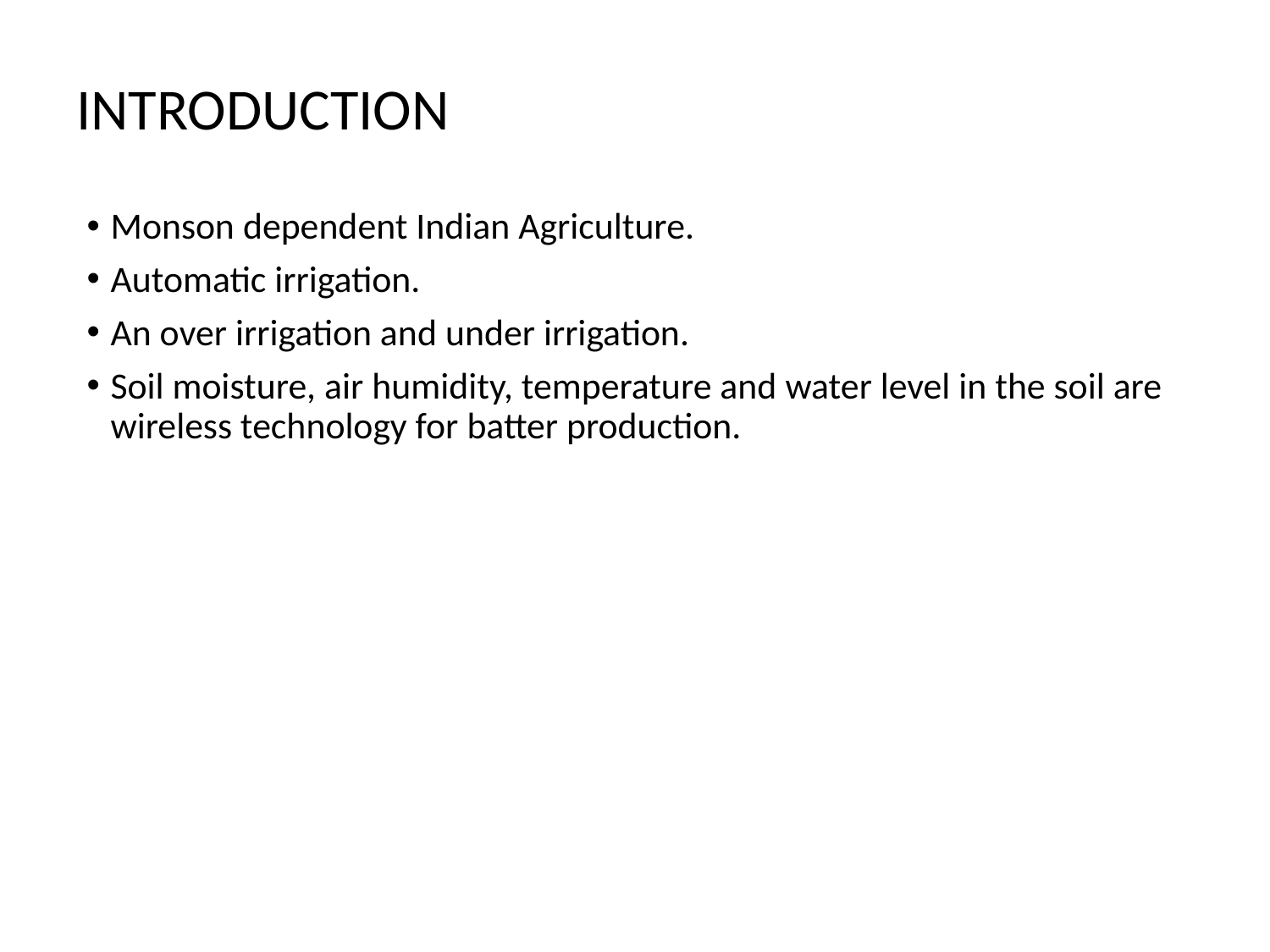

# INTRODUCTION
Monson dependent Indian Agriculture.
Automatic irrigation.
An over irrigation and under irrigation.
Soil moisture, air humidity, temperature and water level in the soil are wireless technology for batter production.